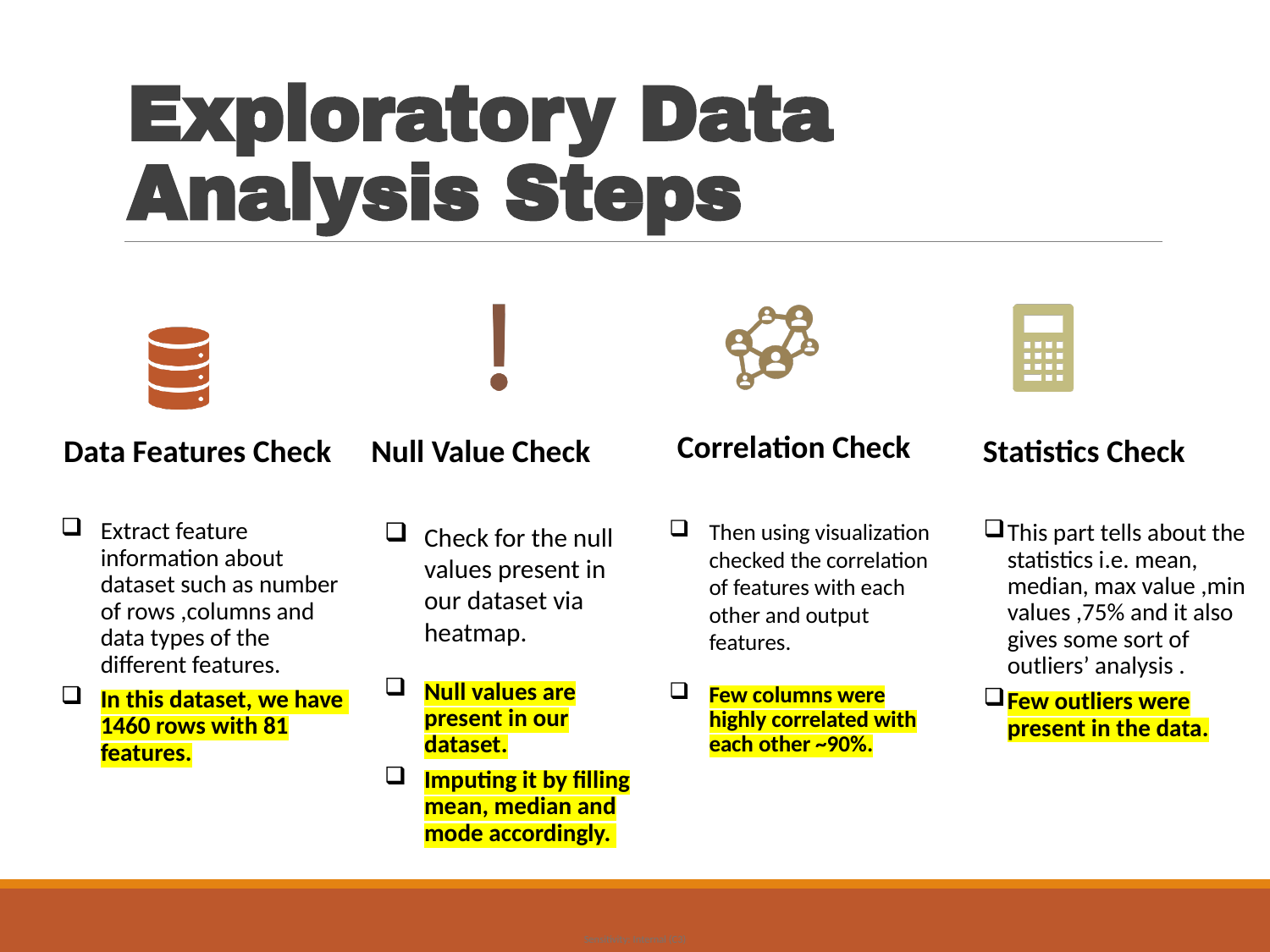

# Exploratory Data Analysis Steps

Correlation Check
Data Features Check
Null Value Check
Statistics Check

Extract feature information about dataset such as number of rows ,columns and data types of the different features.
In this dataset, we have  1460 rows with 81 features.
Then using visualization checked the correlation of features with each other and output features.

Few columns were highly correlated with each other ~90%.
Check for the null values present in our dataset via heatmap.

Null values are present in our dataset.
Imputing it by filling mean, median and mode accordingly.
This part tells about the statistics i.e. mean, median, max value ,min values ,75% and it also gives some sort of outliers’ analysis .
Few outliers were present in the data.